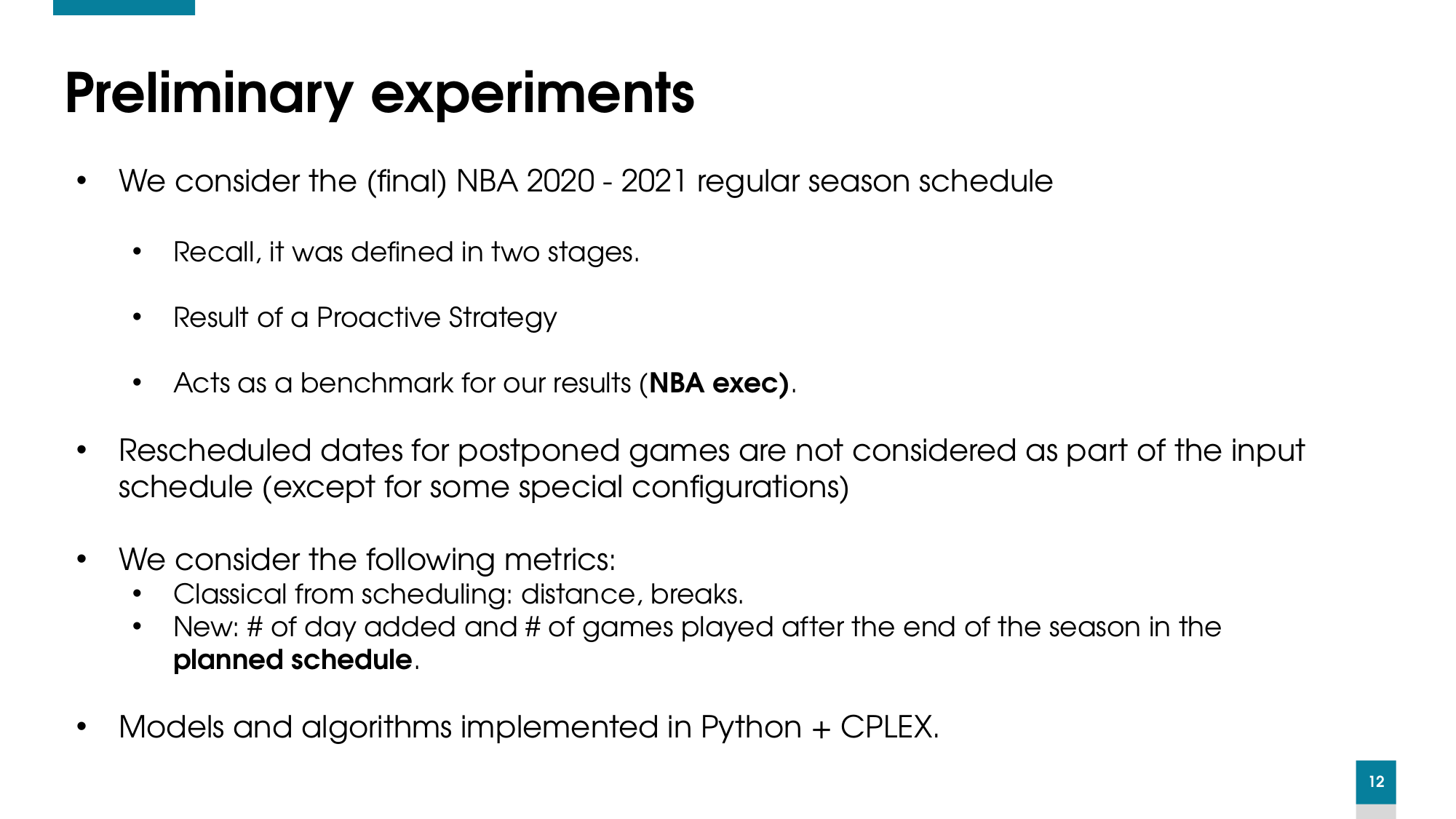

# Preliminary experiments
We consider the (final) NBA 2020 - 2021 regular season schedule

Recall, it was defined in two stages.

Result of a Proactive Strategy

Acts as a benchmark for our results (NBA exec).

Rescheduled dates for postponed games are not considered as part of the input schedule (except for some special configurations)

We consider the following metrics:
Classical from scheduling: distance, breaks.
New: # of day added and # of games played after the end of the season in the planned schedule.

Models and algorithms implemented in Python + CPLEX.